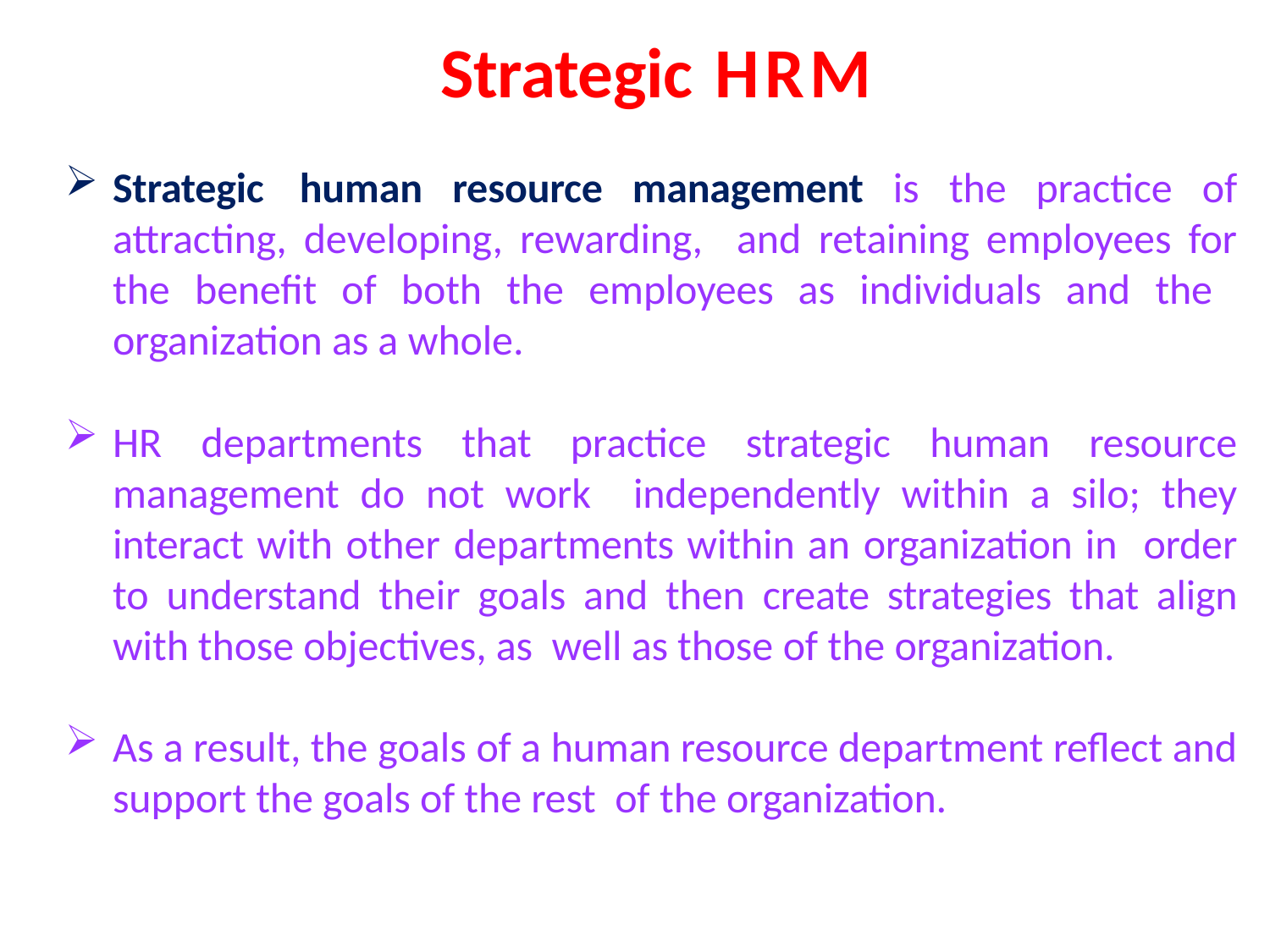

Strategic HRM
Strategic human resource management is the practice of attracting, developing, rewarding,  and retaining employees for the benefit of both the employees as individuals and the  organization as a whole.

HR departments that practice strategic human resource management do not work  independently within a silo; they interact with other departments within an organization in  order to understand their goals and then create strategies that align with those objectives, as  well as those of the organization.

As a result, the goals of a human resource department reflect and support the goals of the rest  of the organization.